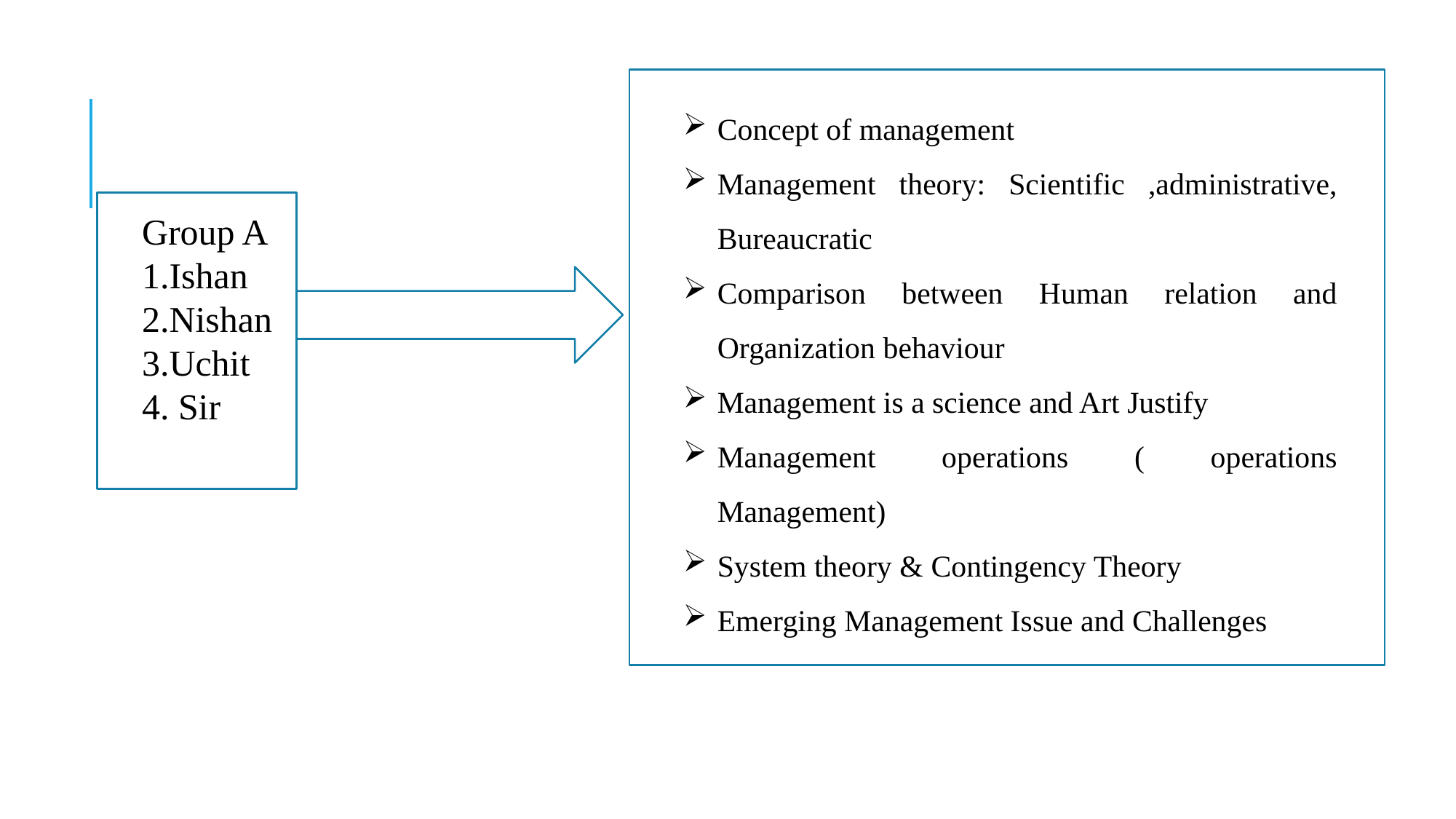

Concept of management
Management theory: Scientific ,administrative, Bureaucratic
Comparison between Human relation and Organization behaviour
Management is a science and Art Justify
Management operations ( operations Management)
System theory & Contingency Theory
Emerging Management Issue and Challenges

Group A
1.Ishan
2.Nishan
3.Uchit
4. Sir